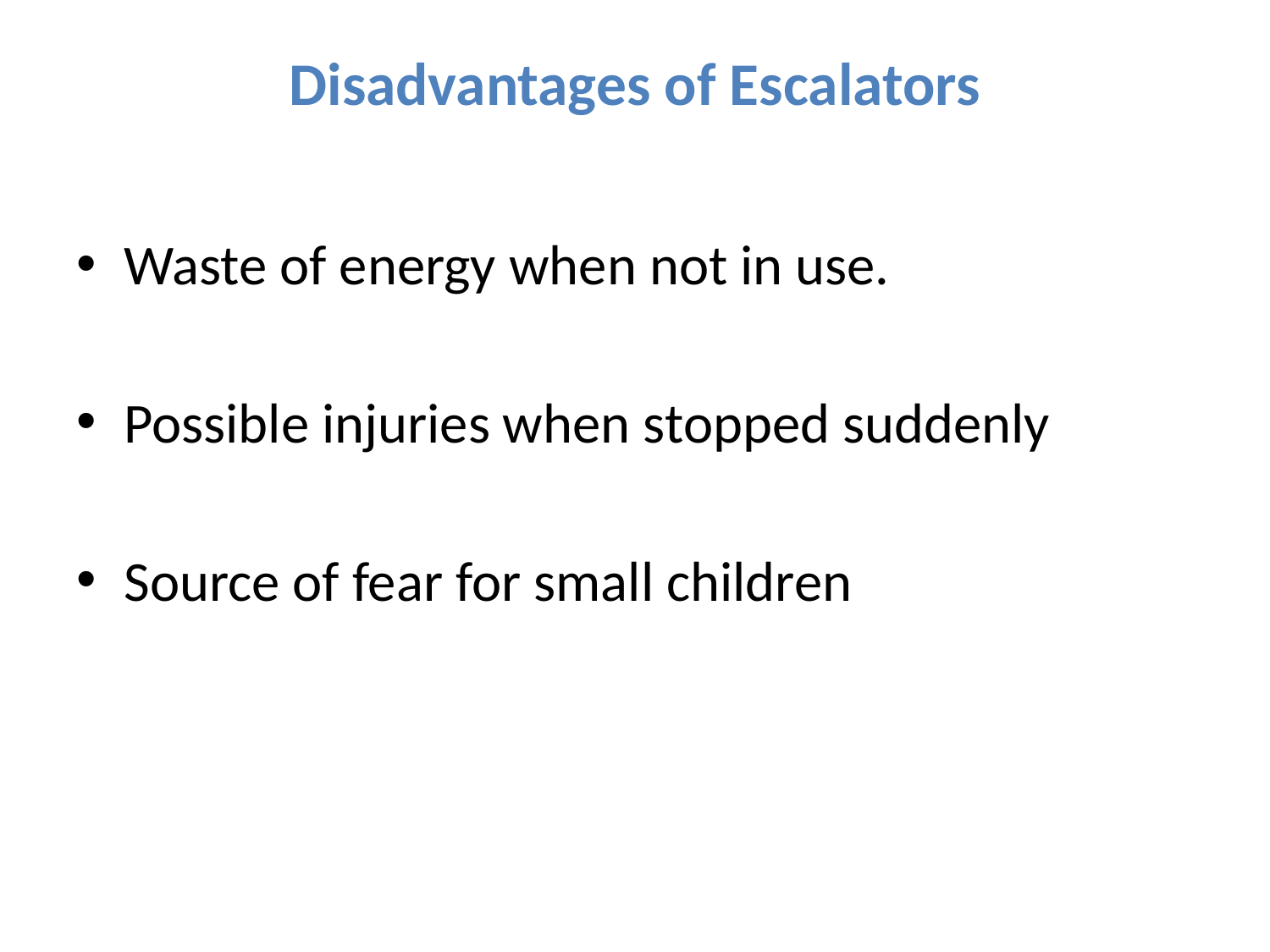

# Disadvantages of Escalators
Waste of energy when not in use.

Possible injuries when stopped suddenly

Source of fear for small children